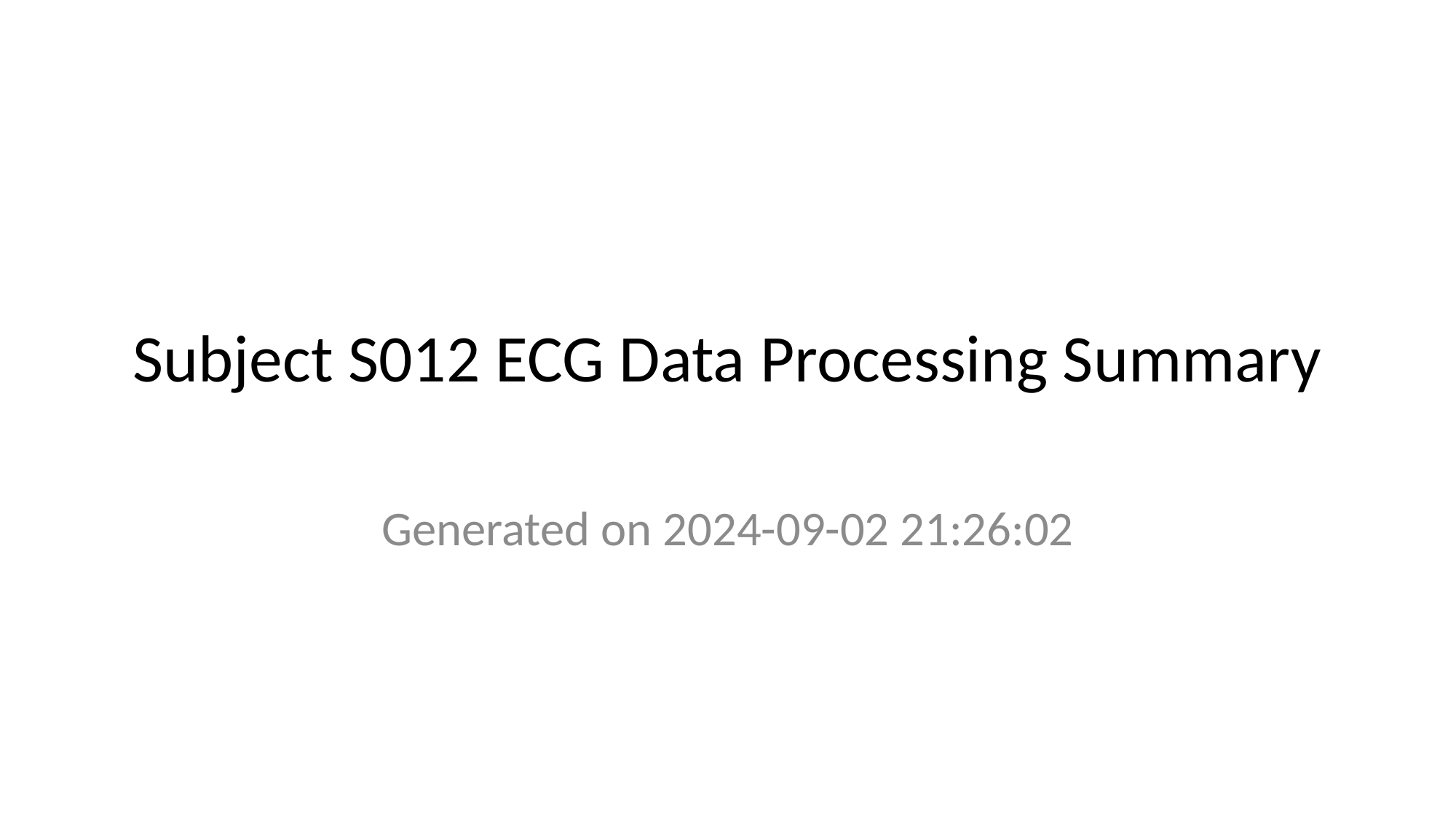

# Subject S012 ECG Data Processing Summary
Generated on 2024-09-02 21:26:02